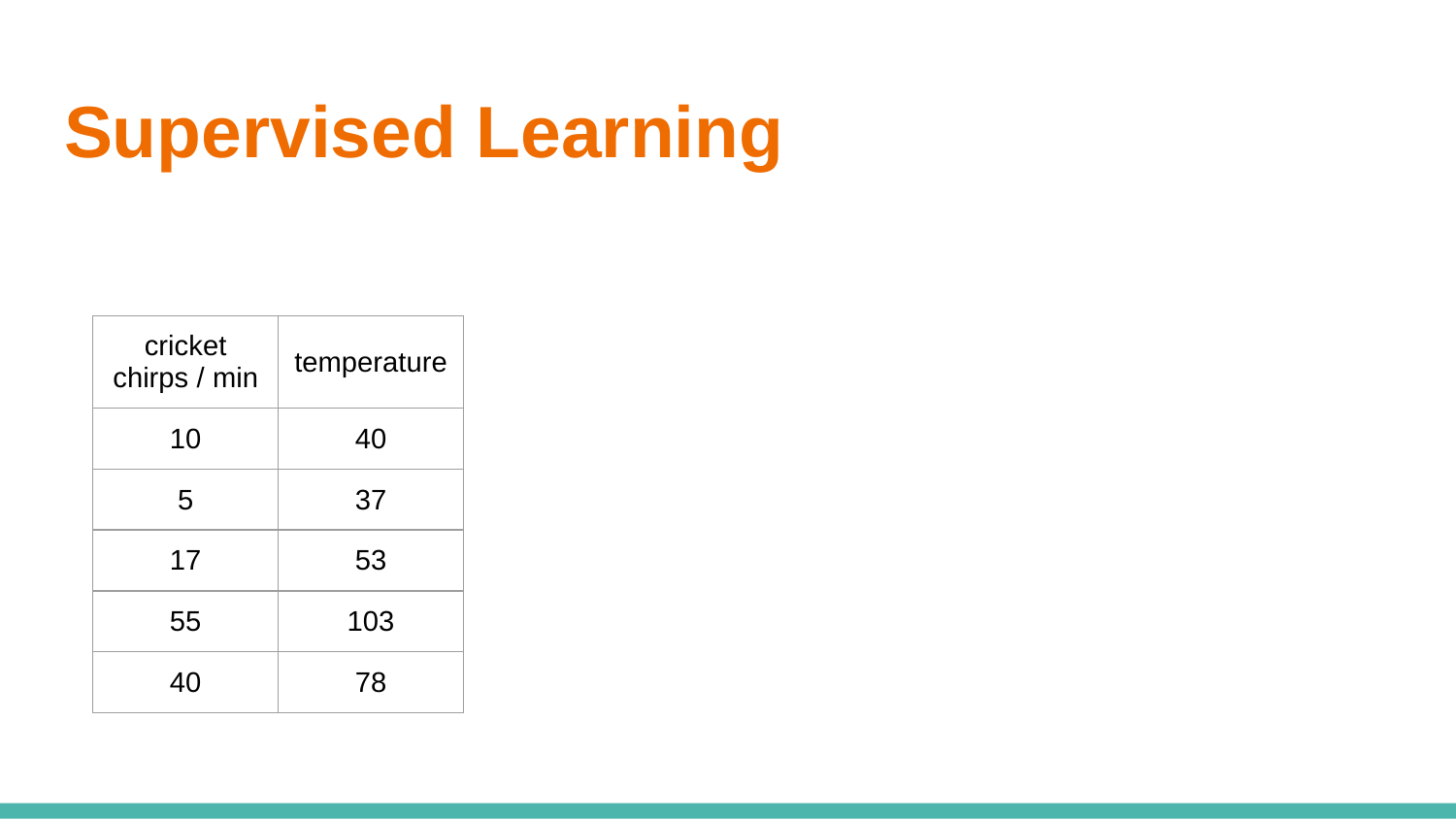

# Supervised Learning
| cricket chirps / min | temperature |
| --- | --- |
| 10 | 40 |
| 5 | 37 |
| 17 | 53 |
| 55 | 103 |
| 40 | 78 |